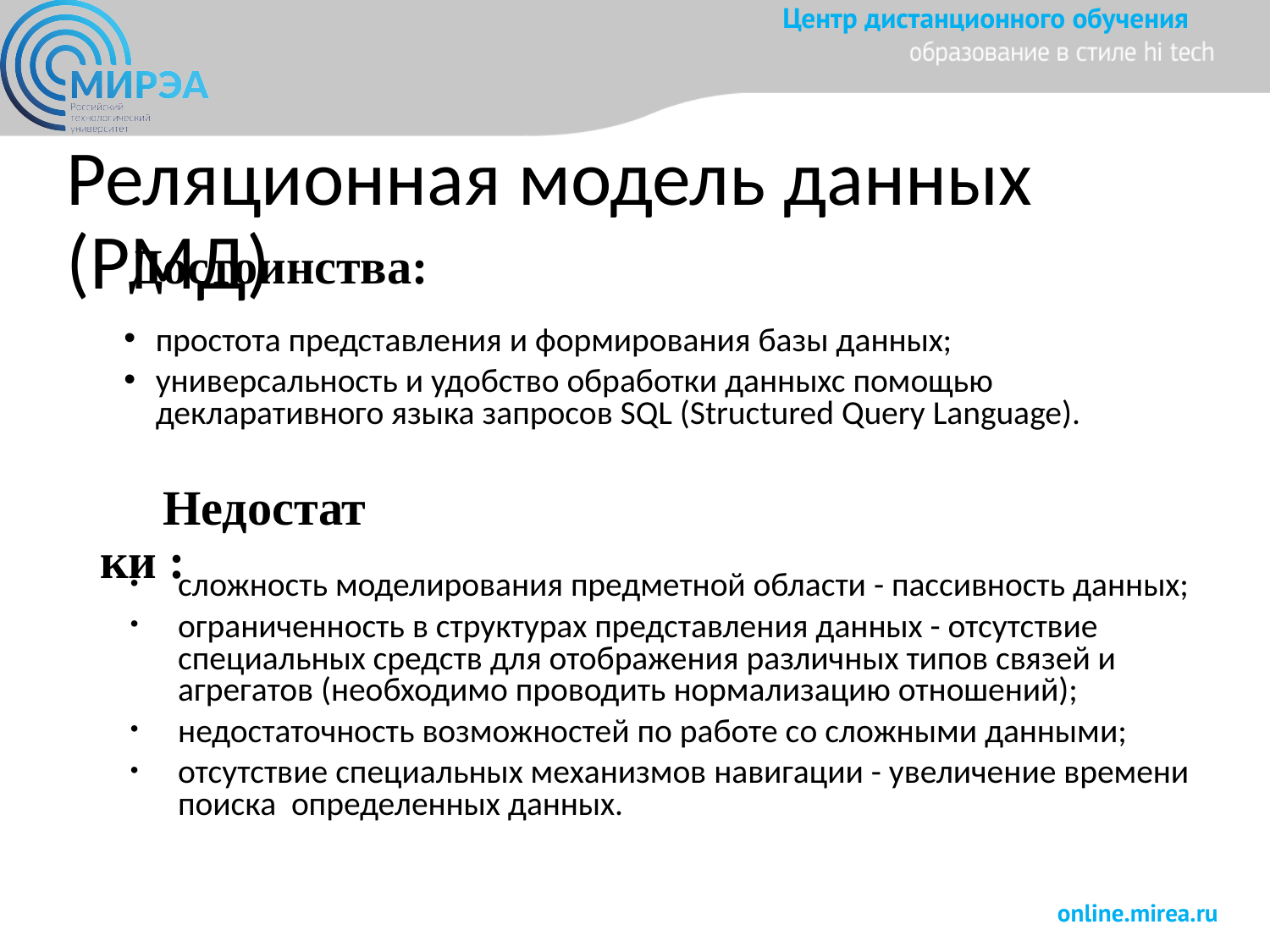

# Реляционная модель данных (РМД)
Достоинства:
простота представления и формирования базы данных;
универсальность и удобство обработки данныхс помощью декларативного языка запросов SQL (Structured Query Language).
Недостатки :
сложность моделирования предметной области - пассивность данных;
ограниченность в структурах представления данных - отсутствие специальных средств для отображения различных типов связей и агрегатов (необходимо проводить нормализацию отношений);
недостаточность возможностей по работе со сложными данными;
отсутствие специальных механизмов навигации - увеличение времени поиска  определенных данных.